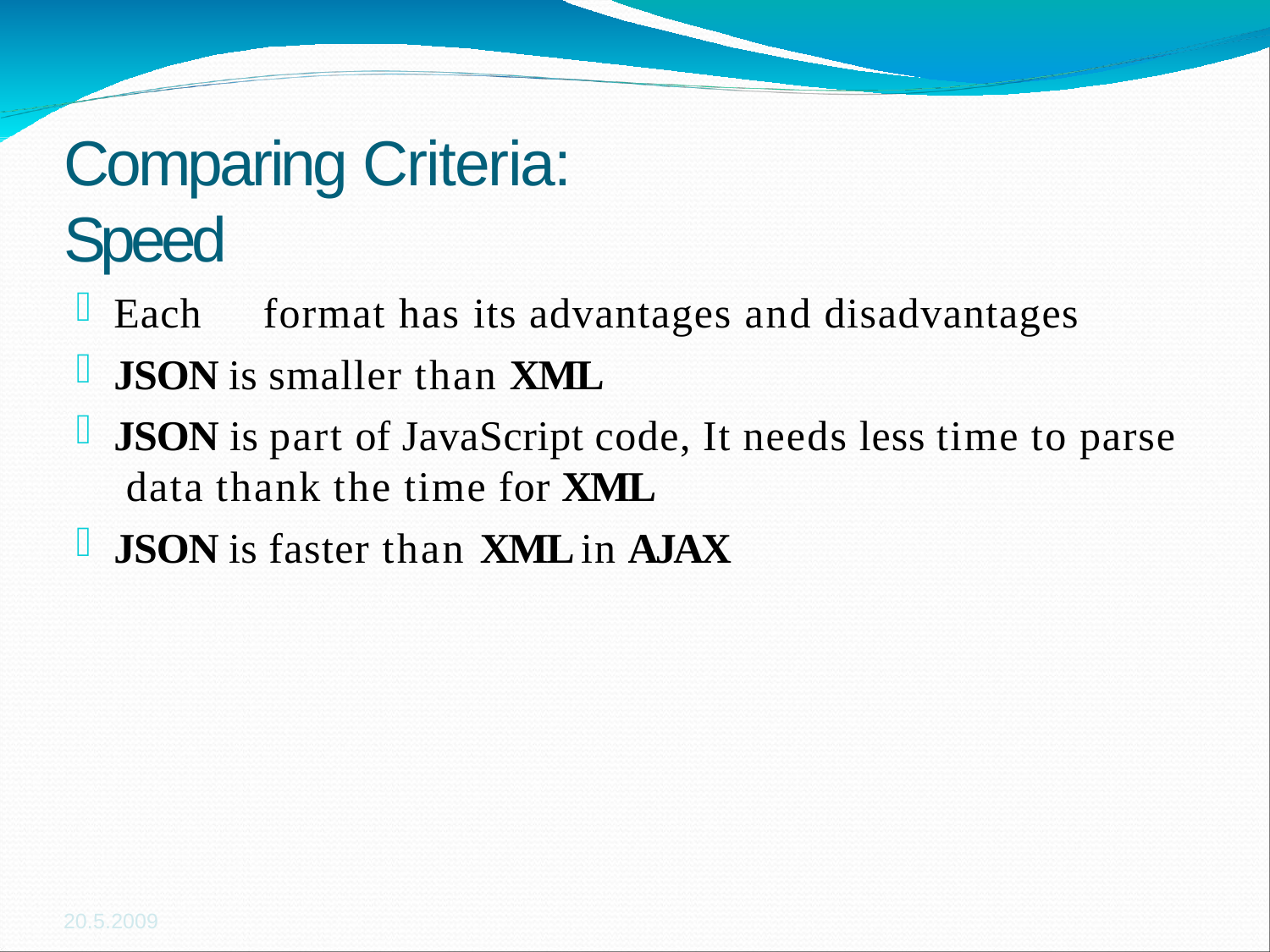

# Comparing Criteria: Speed
Each	format has its advantages and disadvantages
JSON is smaller than XML
JSON is part of JavaScript code, It needs less time to parse  data thank the time for XML
JSON is faster than XML in AJAX
20.5.2009